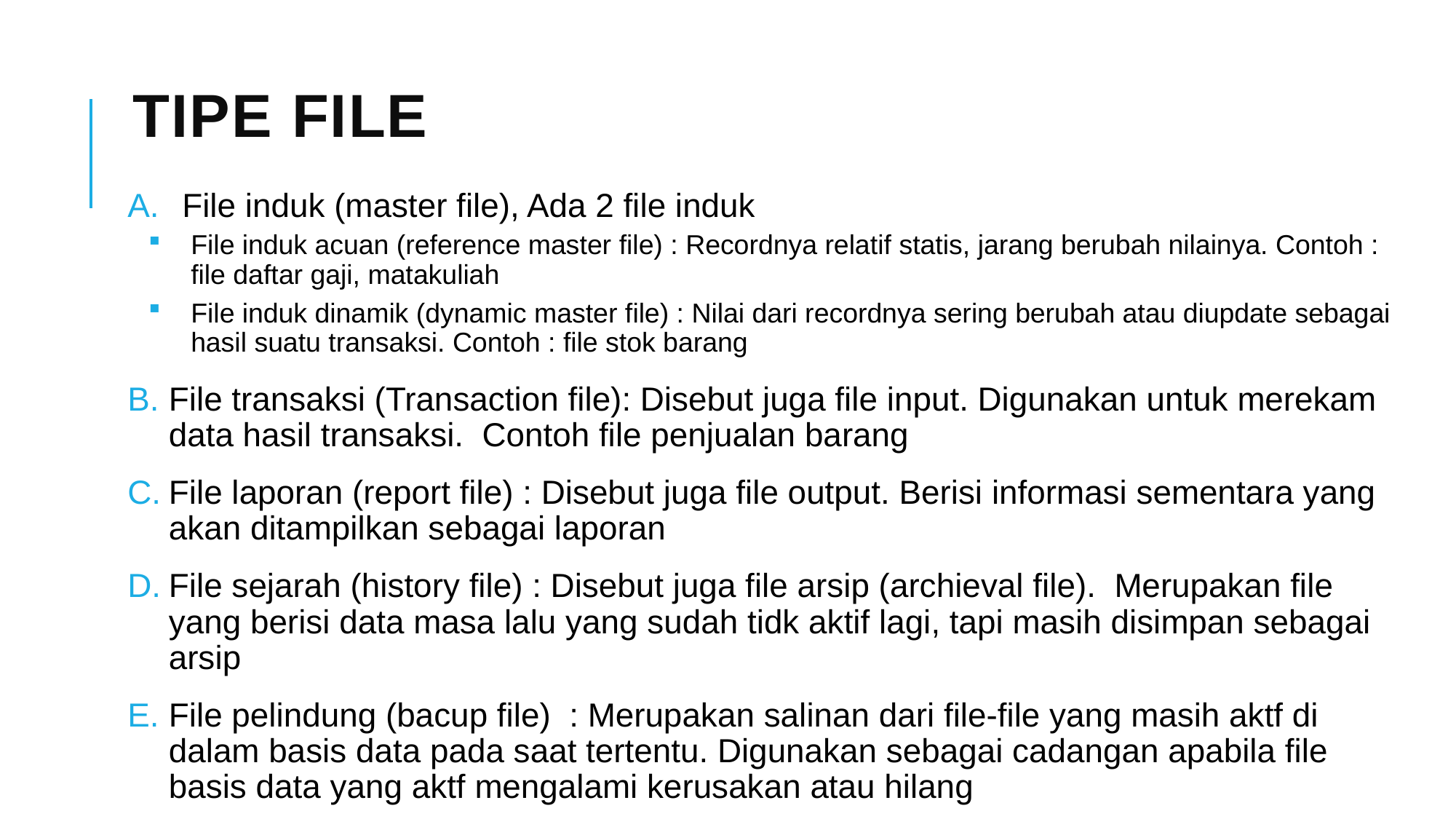

# Tipe File
File induk (master file), Ada 2 file induk
File induk acuan (reference master file) : Recordnya relatif statis, jarang berubah nilainya. Contoh : file daftar gaji, matakuliah
File induk dinamik (dynamic master file) : Nilai dari recordnya sering berubah atau diupdate sebagai hasil suatu transaksi. Contoh : file stok barang
File transaksi (Transaction file): Disebut juga file input. Digunakan untuk merekam data hasil transaksi.  Contoh file penjualan barang
File laporan (report file) : Disebut juga file output. Berisi informasi sementara yang akan ditampilkan sebagai laporan
File sejarah (history file) : Disebut juga file arsip (archieval file).  Merupakan file yang berisi data masa lalu yang sudah tidk aktif lagi, tapi masih disimpan sebagai arsip
File pelindung (bacup file)  : Merupakan salinan dari file-file yang masih aktf di dalam basis data pada saat tertentu. Digunakan sebagai cadangan apabila file basis data yang aktf mengalami kerusakan atau hilang